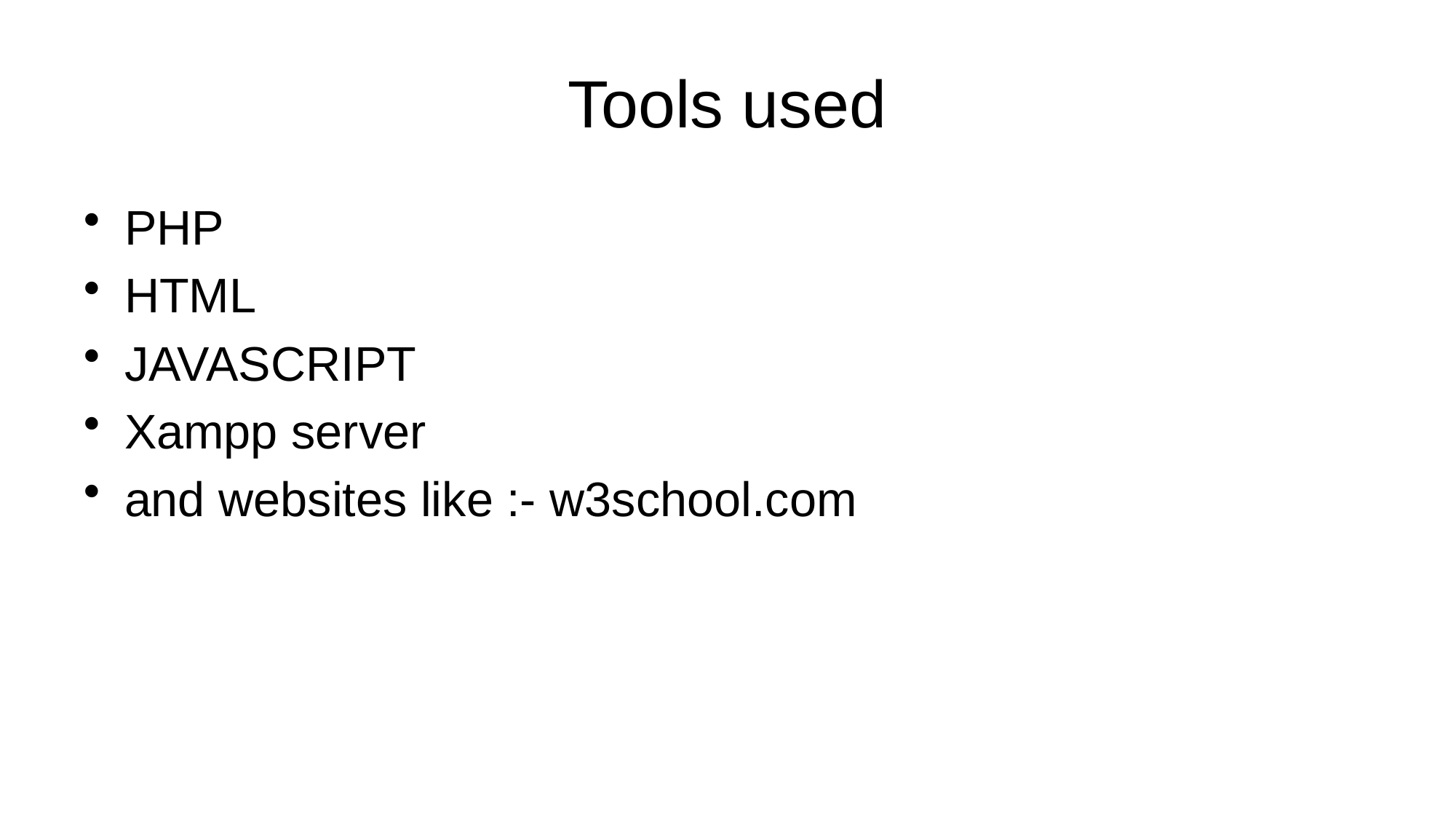

# Tools used
PHP
HTML
JAVASCRIPT
Xampp server
and websites like :- w3school.com